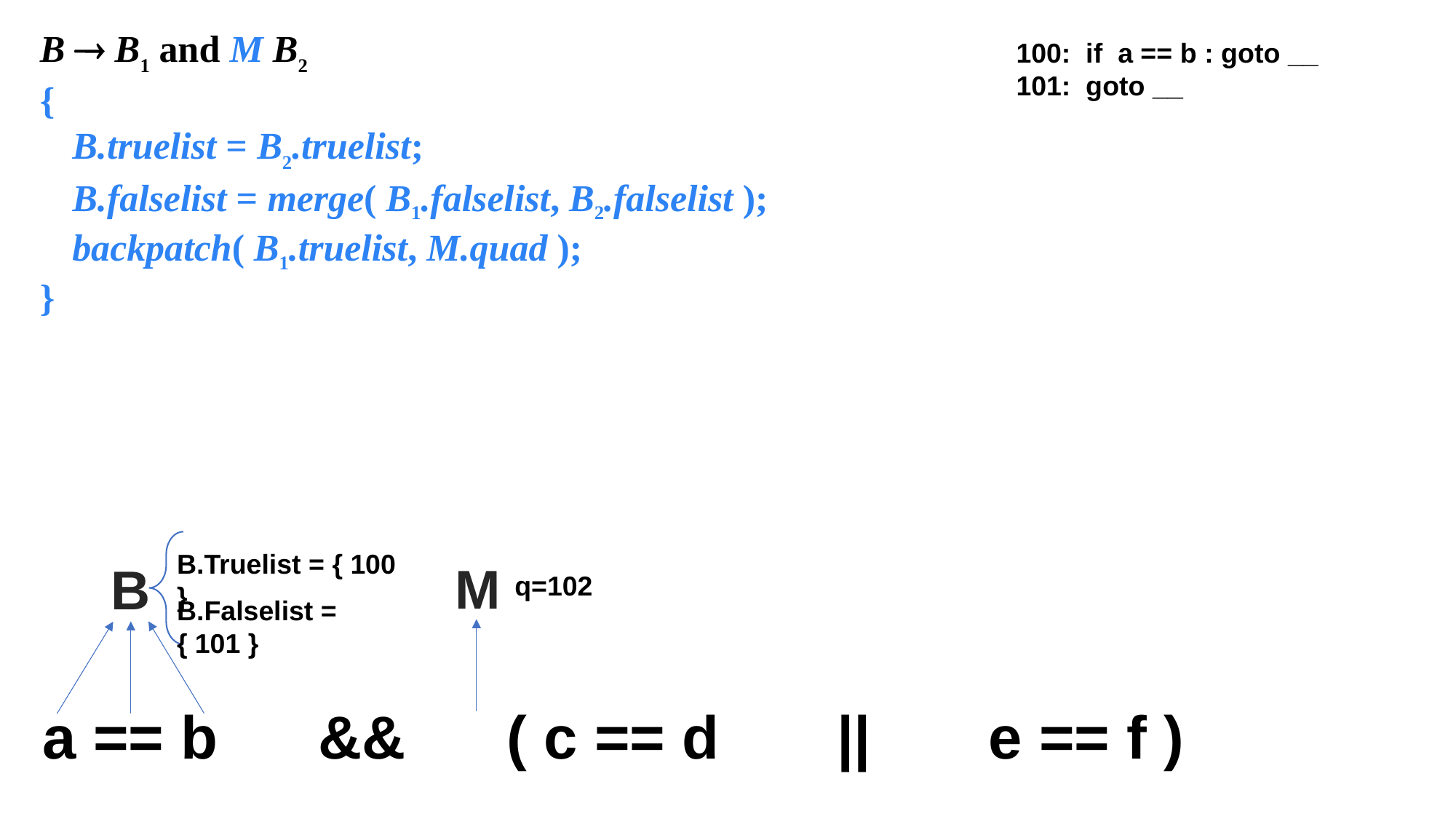

B → B1 and M B2
{
	B.truelist = B2.truelist;
 	B.falselist = merge( B1.falselist, B2.falselist );
 	backpatch( B1.truelist, M.quad );
}
100:  if  a == b : goto __
101:  goto __
#

B.Truelist = { 100 }
B
B.Falselist = { 101 }
M
q=102
a == b      &&      ( c == d       ||       e == f )